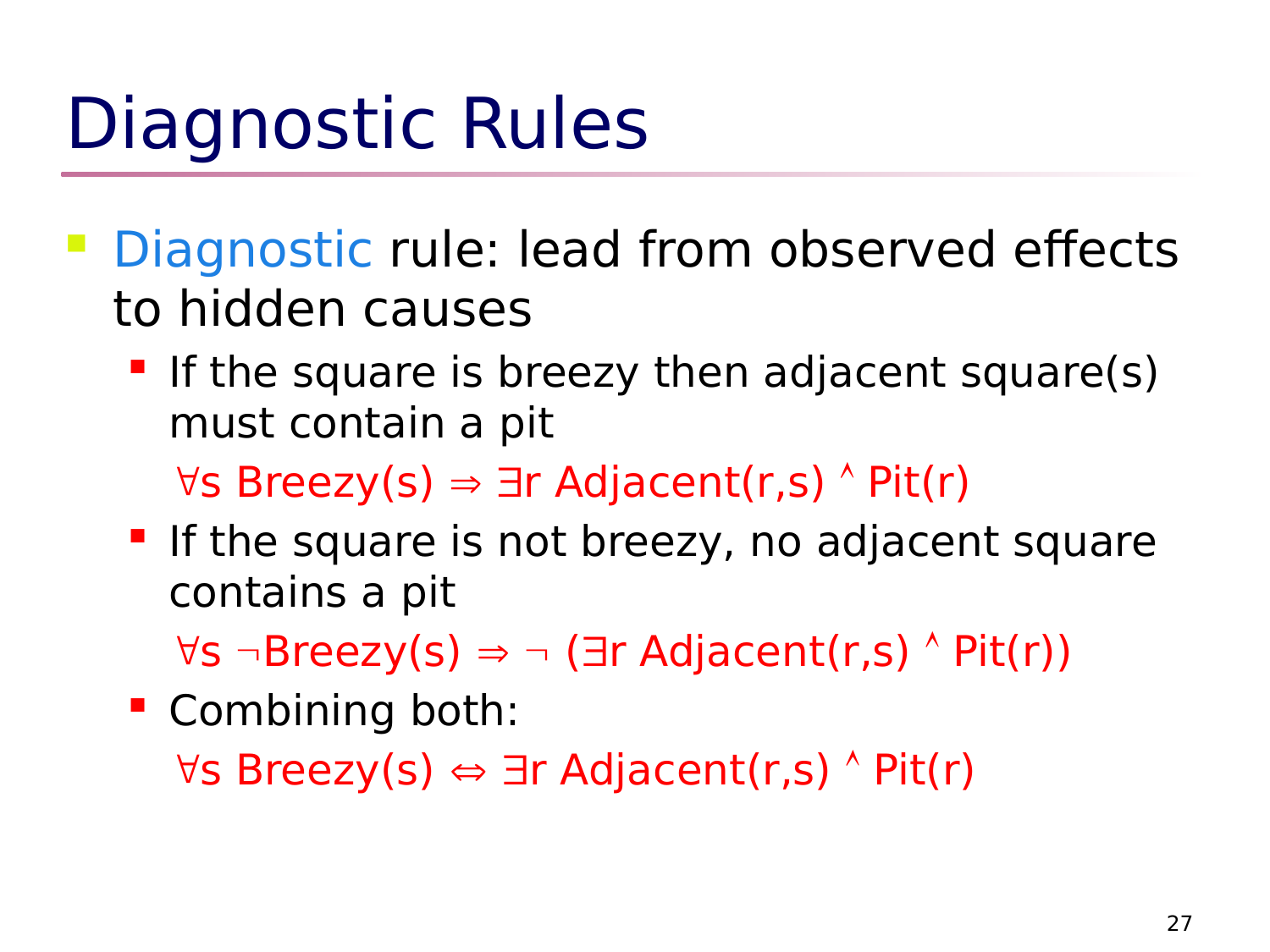

# Diagnostic Rules
Diagnostic rule: lead from observed effects to hidden causes
If the square is breezy then adjacent square(s) must contain a pit
   ∀s Breezy(s) ⇒ ∃r Adjacent(r,s) ∧ Pit(r)
If the square is not breezy, no adjacent square contains a pit
   ∀s ¬Breezy(s) ⇒ ¬ (∃r Adjacent(r,s) ∧ Pit(r))
Combining both:
   ∀s Breezy(s) ⇔ ∃r Adjacent(r,s) ∧ Pit(r)
27